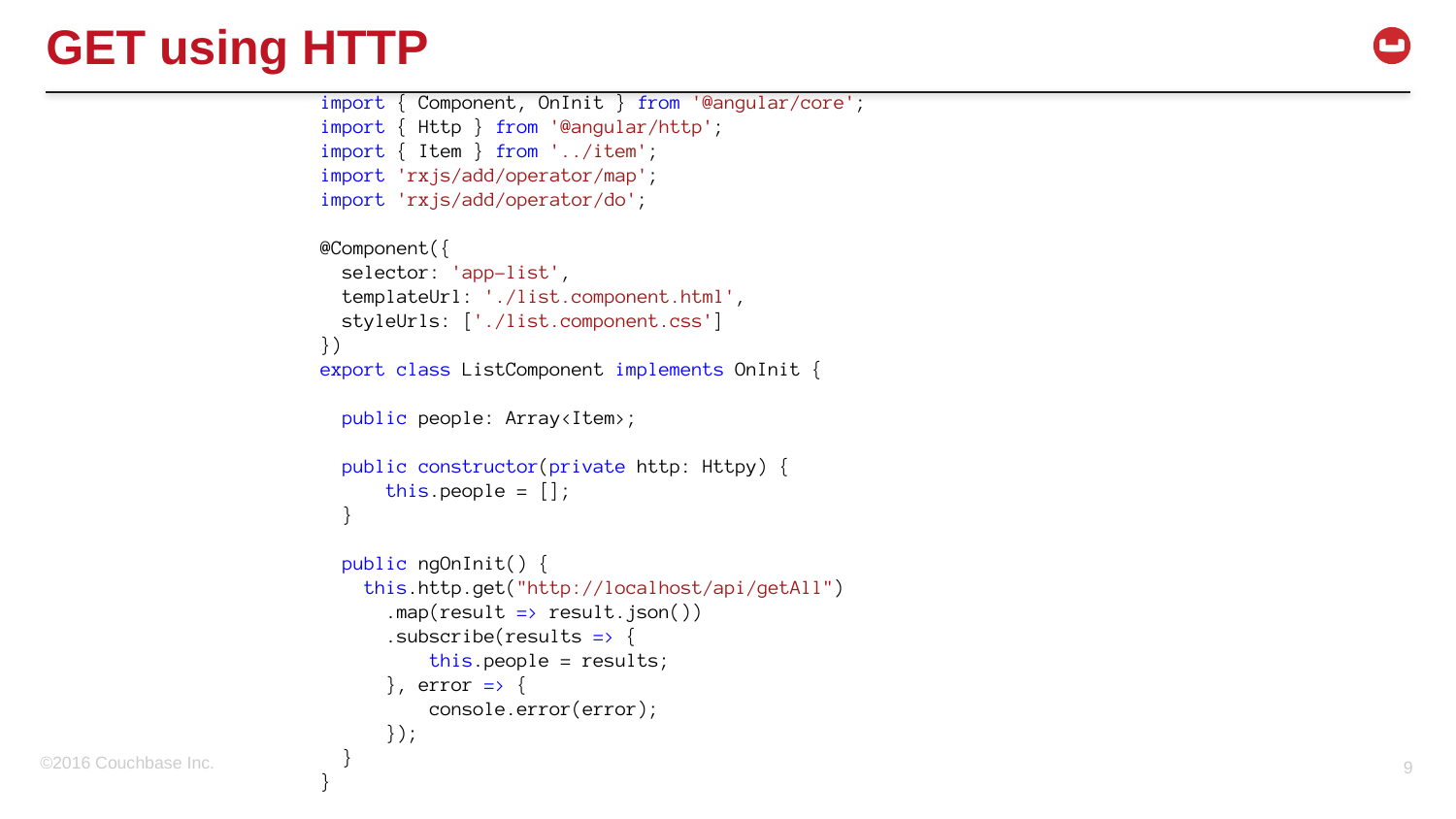

# GET using HTTP
import { Component, OnInit } from '@angular/core';
import { Http } from '@angular/http';
import { Item } from '../item';
import 'rxjs/add/operator/map';
import 'rxjs/add/operator/do';
@Component({
  selector: 'app-list',
  templateUrl: './list.component.html',
  styleUrls: ['./list.component.css']
})
export class ListComponent implements OnInit {
  public people: Array<Item>;
  public constructor(private http: Httpy) {
      this.people = [];
  }
  public ngOnInit() {
    this.http.get("http://localhost/api/getAll")
      .map(result => result.json())
      .subscribe(results => {
          this.people = results;
      }, error => {
          console.error(error);
      });
  }
}